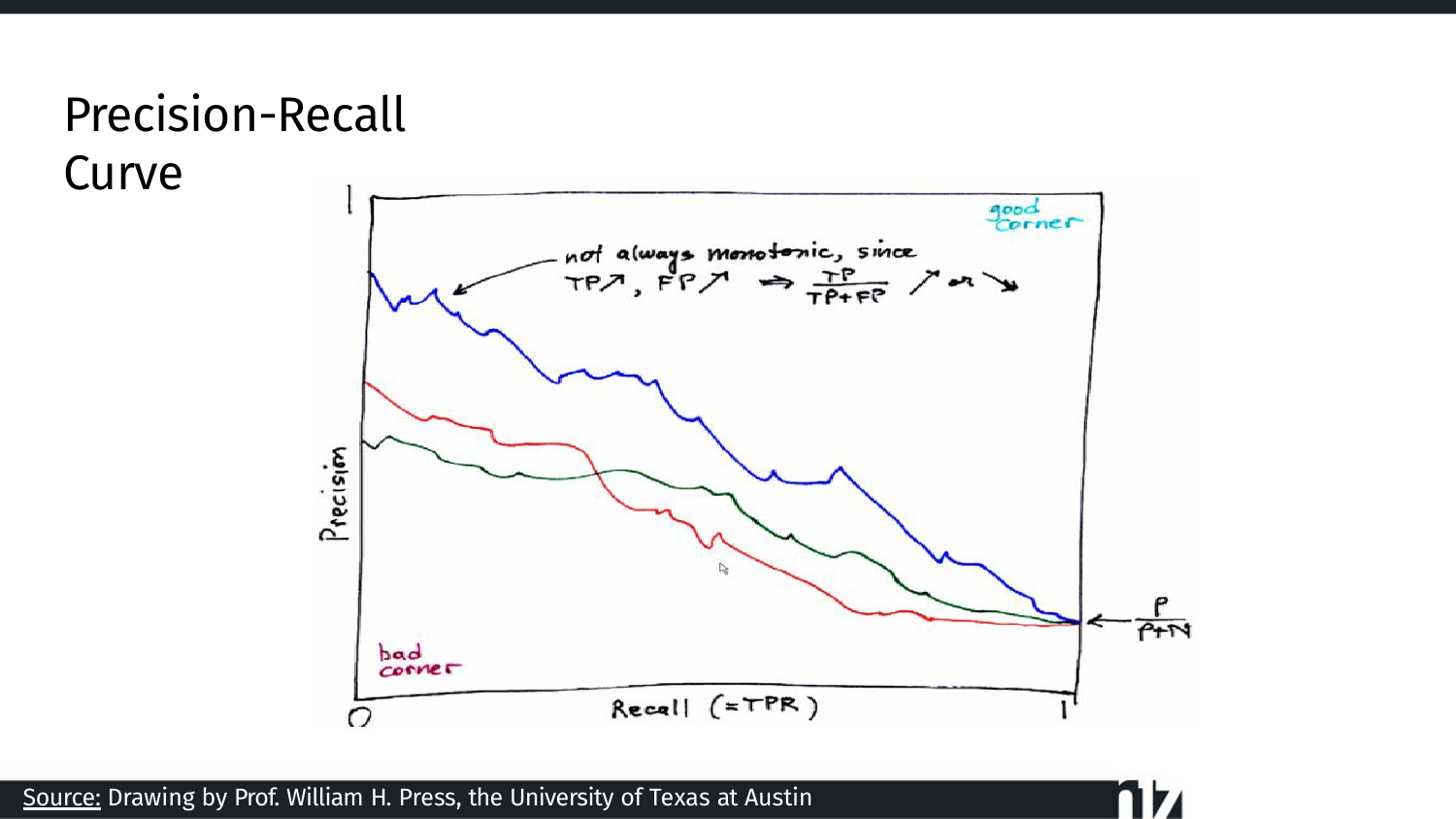

# Precision-Recall Curve

Source: Drawing by Prof. William H. Press, the University of Texas at Austin